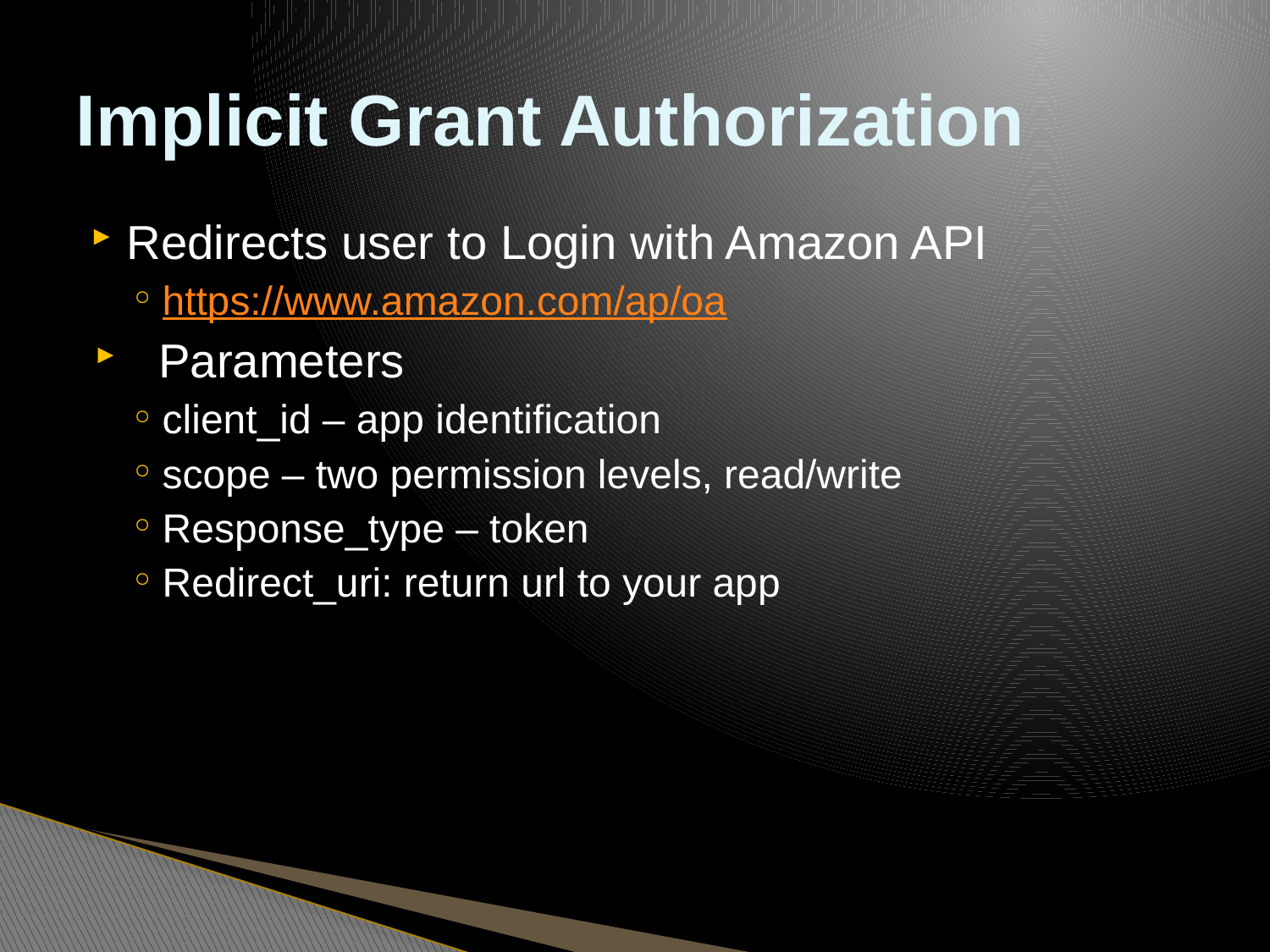

# Implicit Grant Authorization
Redirects user to Login with Amazon API
https://www.amazon.com/ap/oa
Parameters
client_id – app identification
scope – two permission levels, read/write
Response_type – token
Redirect_uri: return url to your app